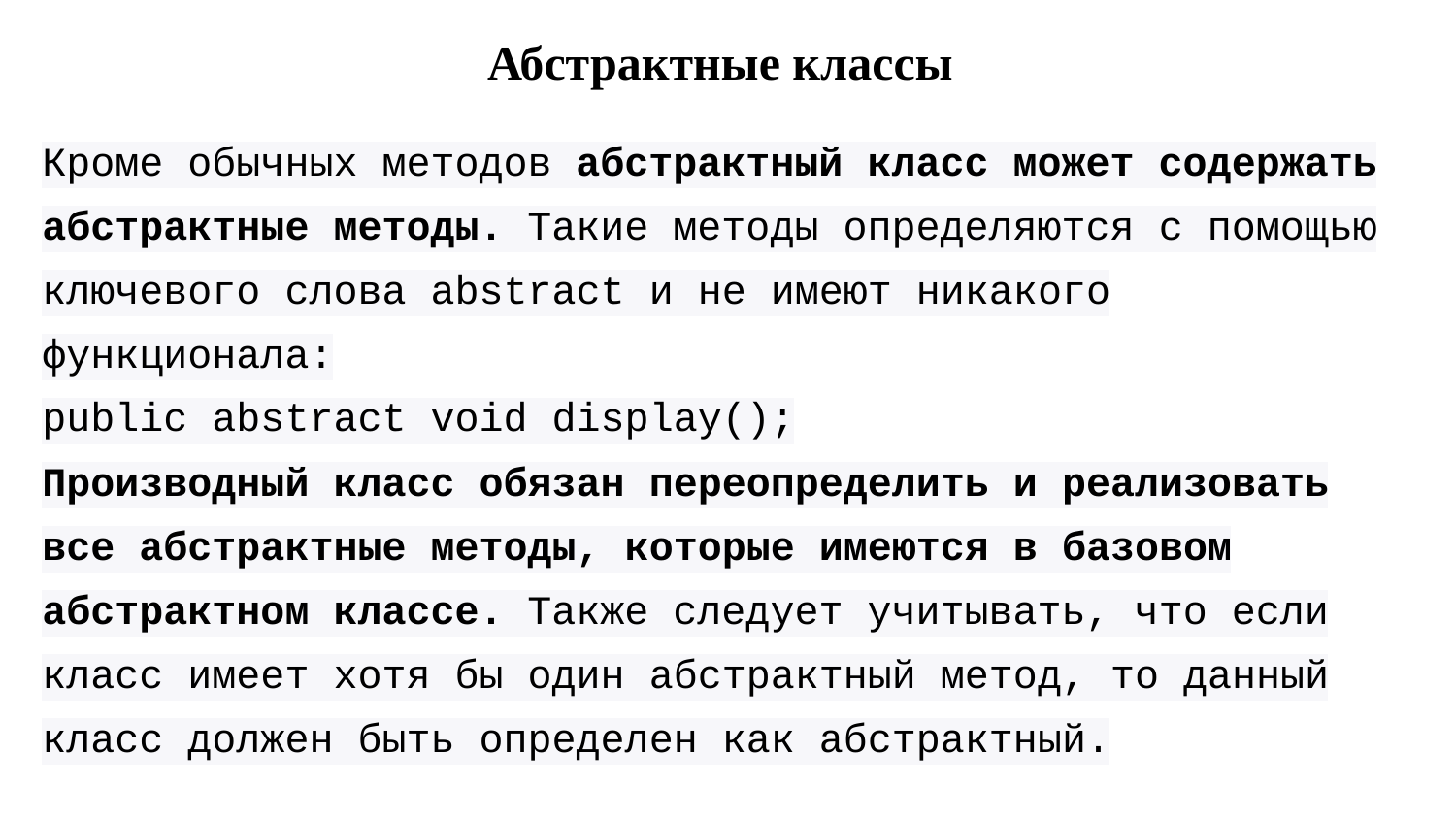

Абстрактные классы
Кроме обычных методов абстрактный класс может содержать абстрактные методы. Такие методы определяются с помощью ключевого слова abstract и не имеют никакого функционала:
public abstract void display();
Производный класс обязан переопределить и реализовать все абстрактные методы, которые имеются в базовом абстрактном классе. Также следует учитывать, что если класс имеет хотя бы один абстрактный метод, то данный класс должен быть определен как абстрактный.